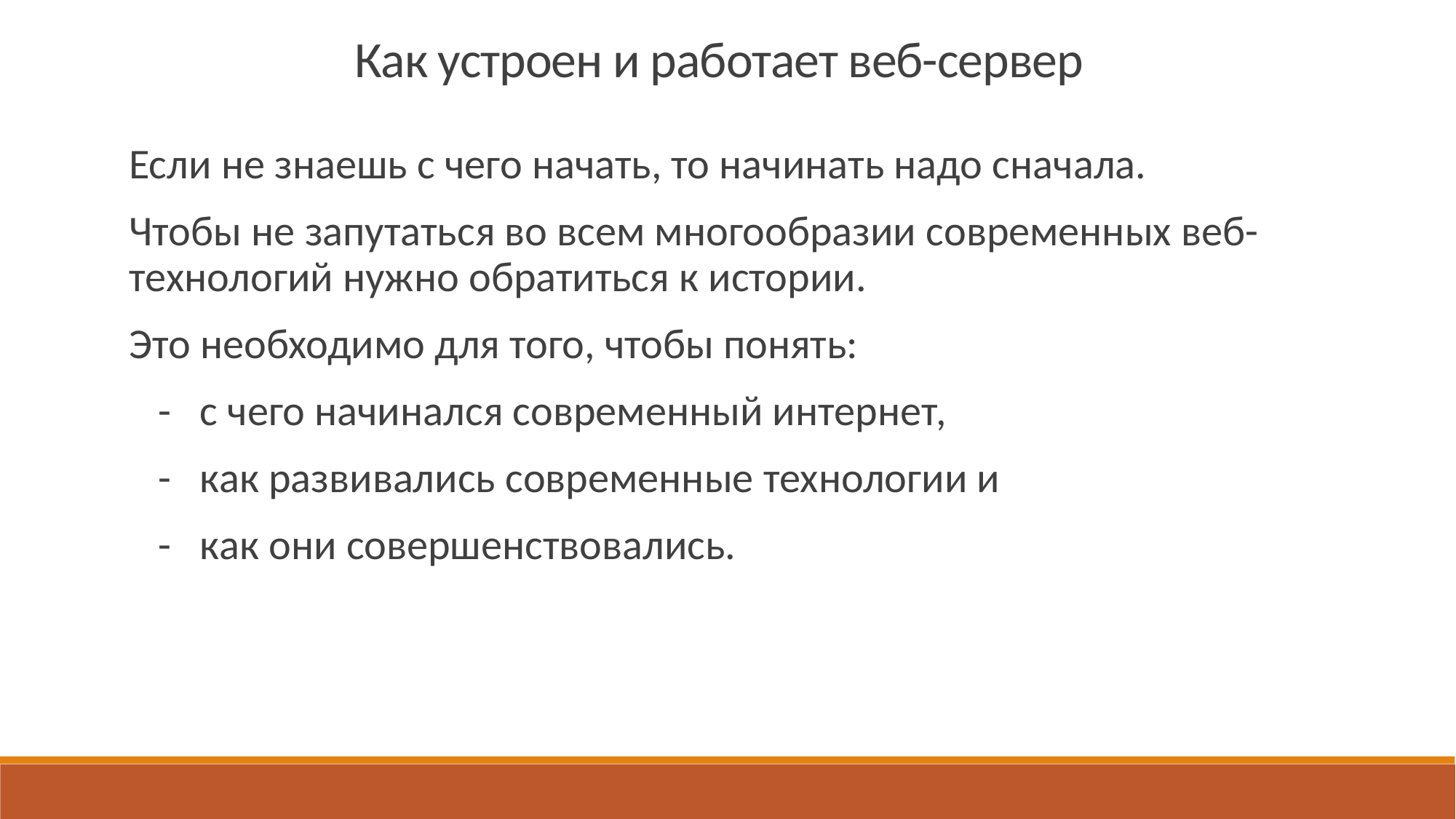

Как устроен и работает веб-сервер
Если не знаешь с чего начать, то начинать надо сначала.
Чтобы не запутаться во всем многообразии современных веб-технологий нужно обратиться к истории.
Это необходимо для того, чтобы понять:
   -   с чего начинался современный интернет,
   -   как развивались современные технологии и
   -   как они совершенствовались.